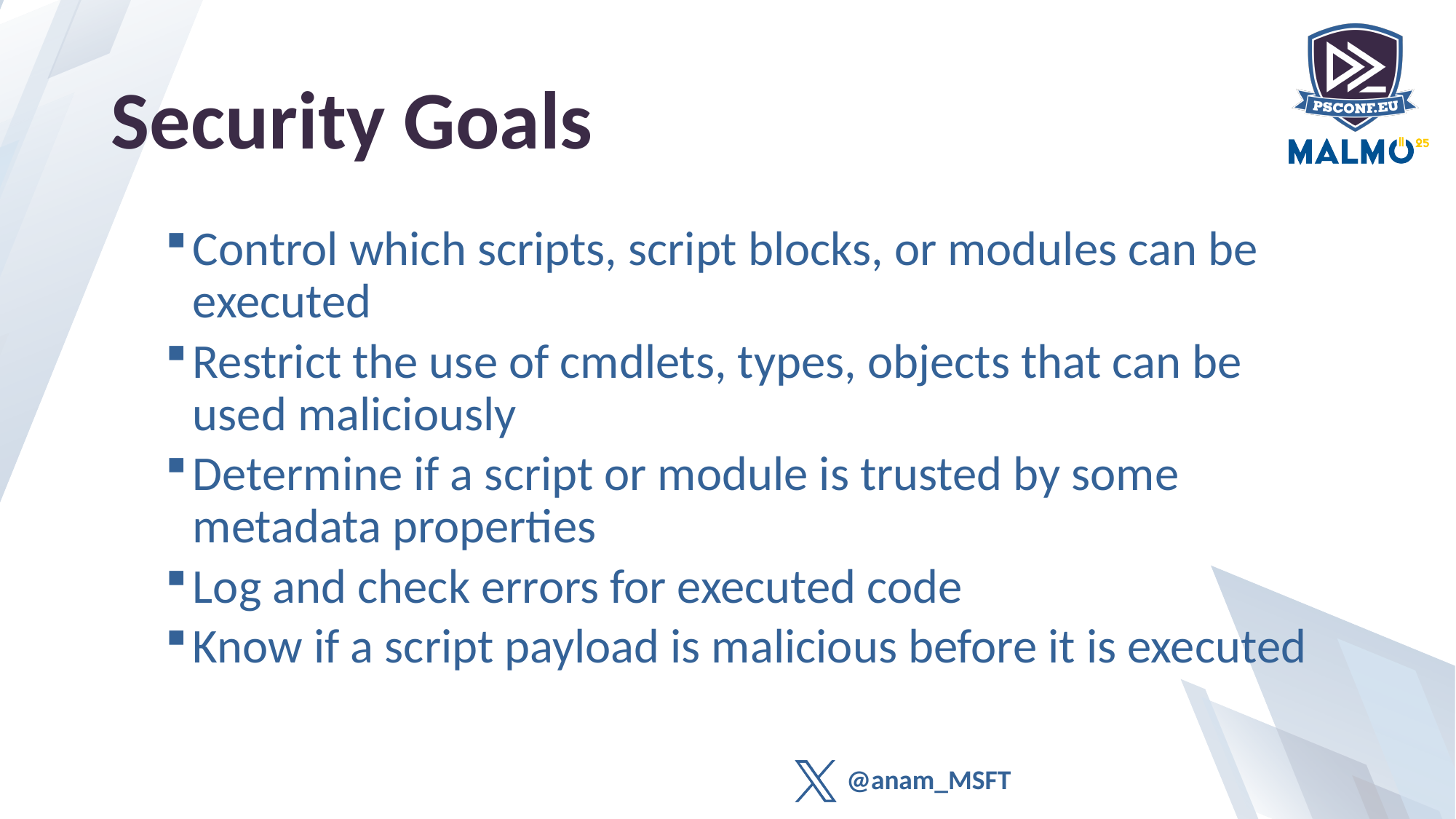

# Security Goals
Control which scripts, script blocks, or modules can be executed
Restrict the use of cmdlets, types, objects that can be used maliciously
Determine if a script or module is trusted by some metadata properties
Log and check errors for executed code
Know if a script payload is malicious before it is executed